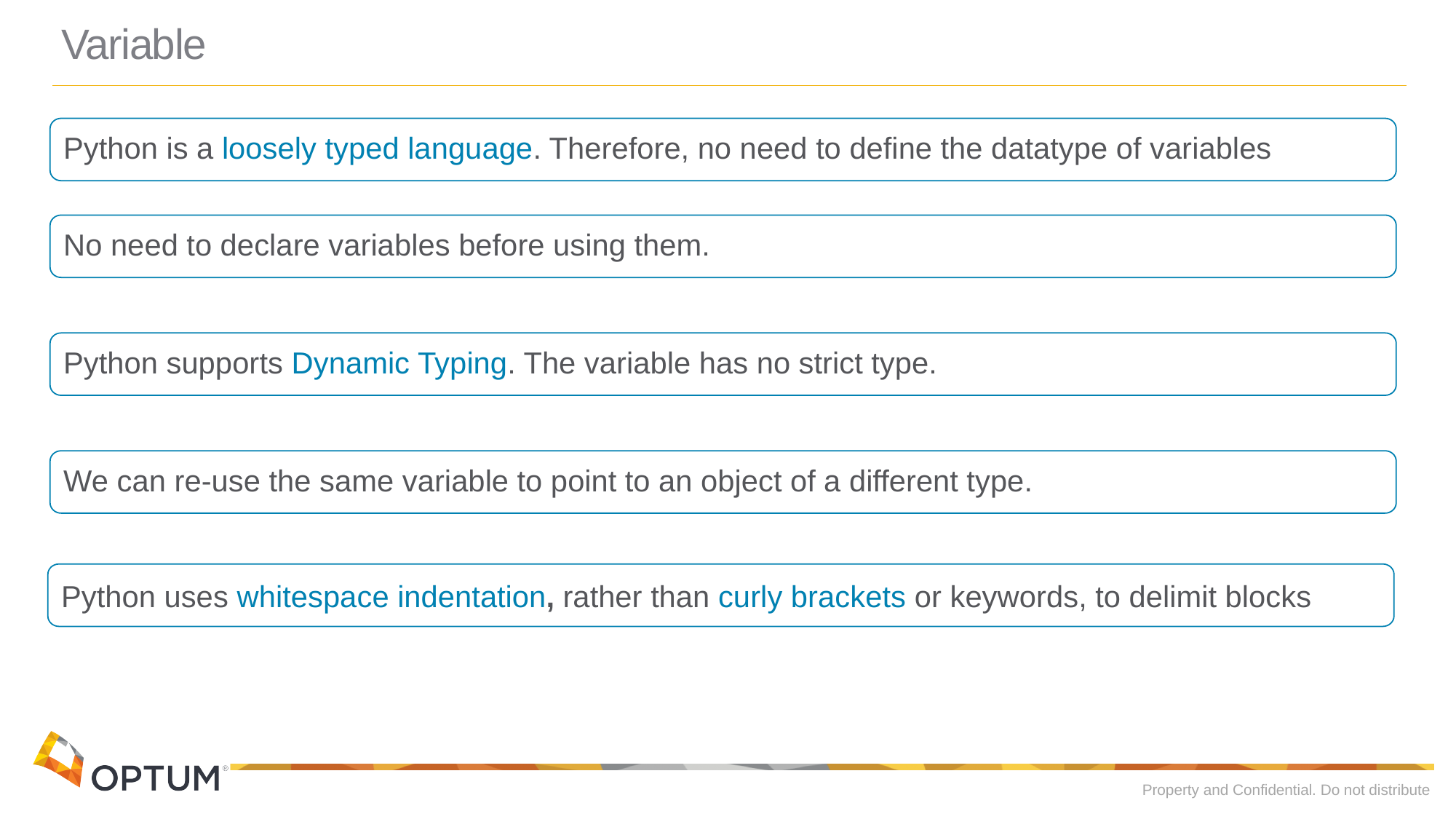

# Variable
Python is a loosely typed language. Therefore, no need to define the datatype of variables
No need to declare variables before using them.
Python supports Dynamic Typing. The variable has no strict type.
We can re-use the same variable to point to an object of a different type.
Python uses whitespace indentation, rather than curly brackets or keywords, to delimit blocks